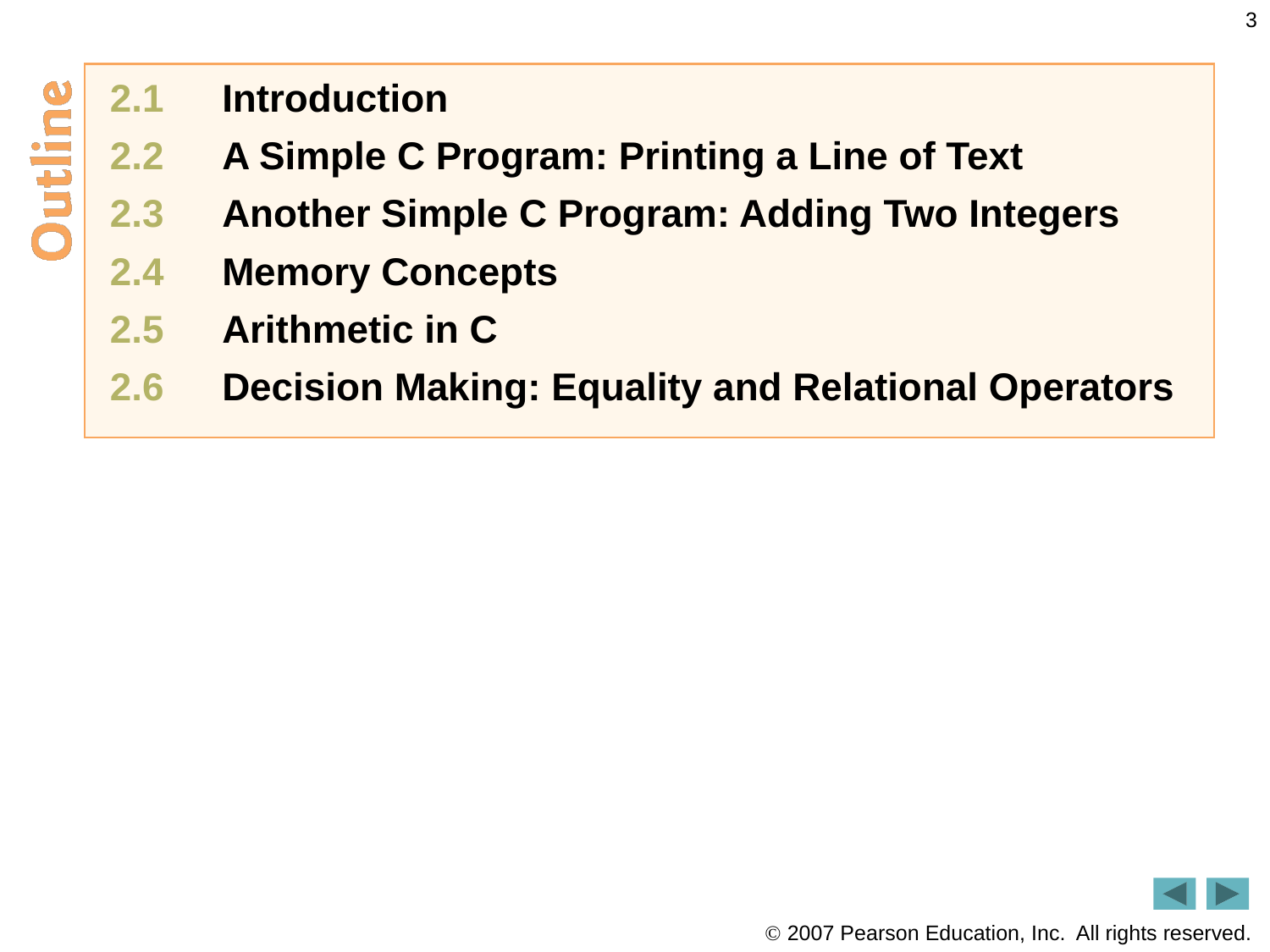

3
2.1   	Introduction
2.2   	A Simple C Program: Printing a Line of Text
2.3   	Another Simple C Program: Adding Two Integers
2.4   	Memory Concepts
2.5   	Arithmetic in C
2.6   	Decision Making: Equality and Relational Operators